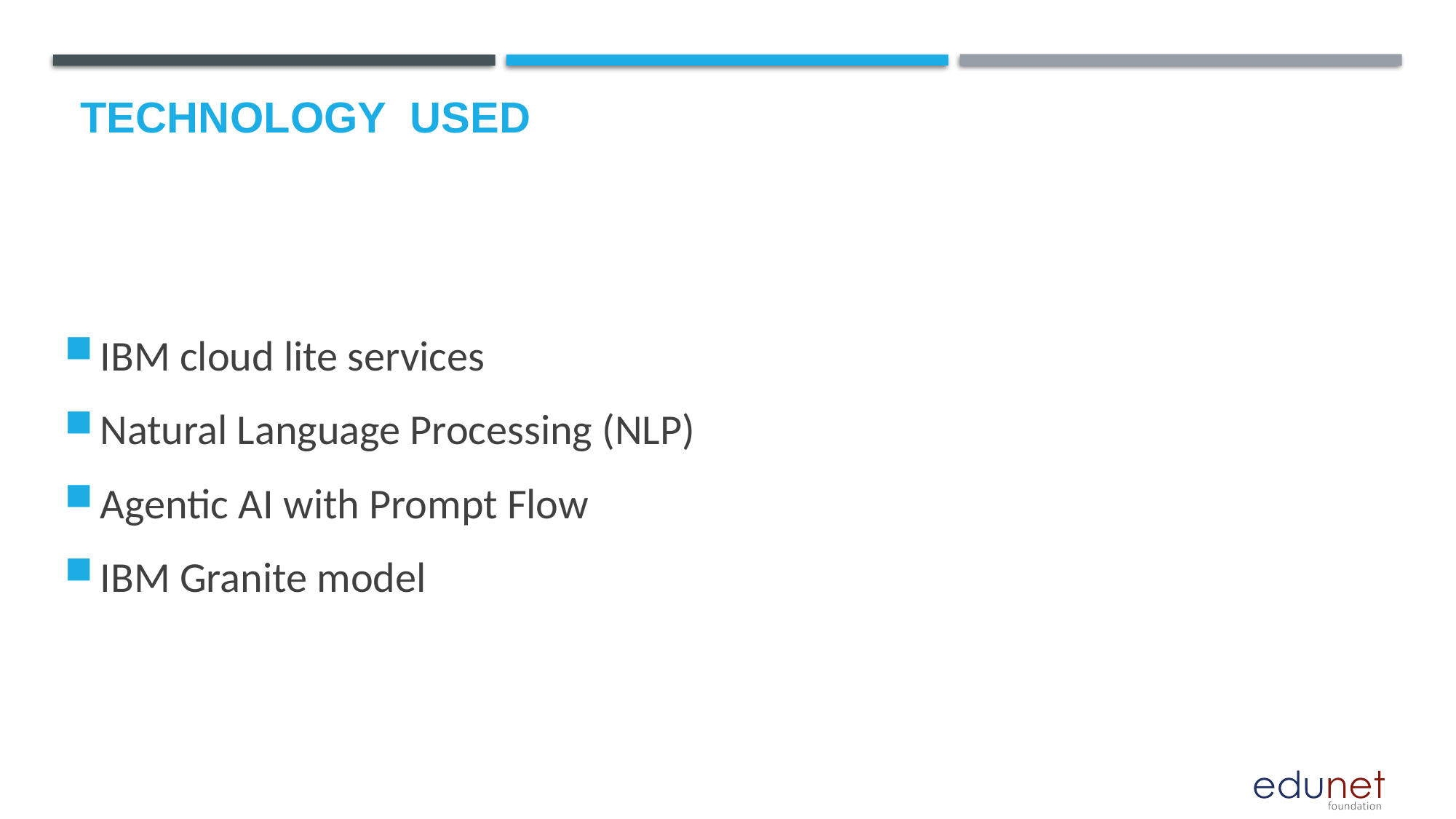

# Technology  used
IBM cloud lite services
Natural Language Processing (NLP)
Agentic AI with Prompt Flow
IBM Granite model